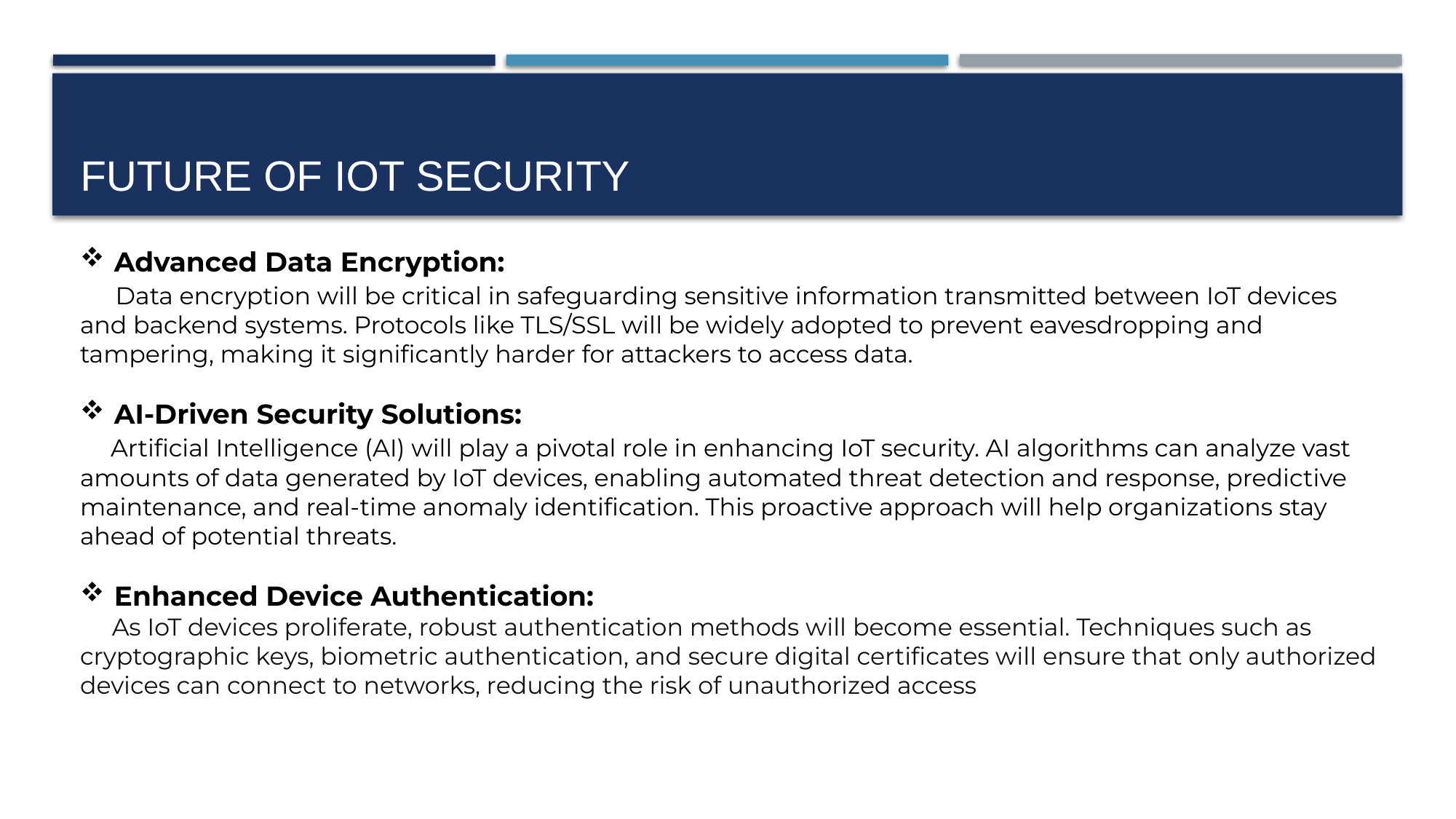

# Future of IoT Security
Advanced Data Encryption:
     Data encryption will be critical in safeguarding sensitive information transmitted between IoT devices and backend systems. Protocols like TLS/SSL will be widely adopted to prevent eavesdropping and tampering, making it significantly harder for attackers to access data.

AI-Driven Security Solutions:
    Artificial Intelligence (AI) will play a pivotal role in enhancing IoT security. AI algorithms can analyze vast amounts of data generated by IoT devices, enabling automated threat detection and response, predictive maintenance, and real-time anomaly identification. This proactive approach will help organizations stay ahead of potential threats.

Enhanced Device Authentication:
     As IoT devices proliferate, robust authentication methods will become essential. Techniques such as cryptographic keys, biometric authentication, and secure digital certificates will ensure that only authorized devices can connect to networks, reducing the risk of unauthorized access